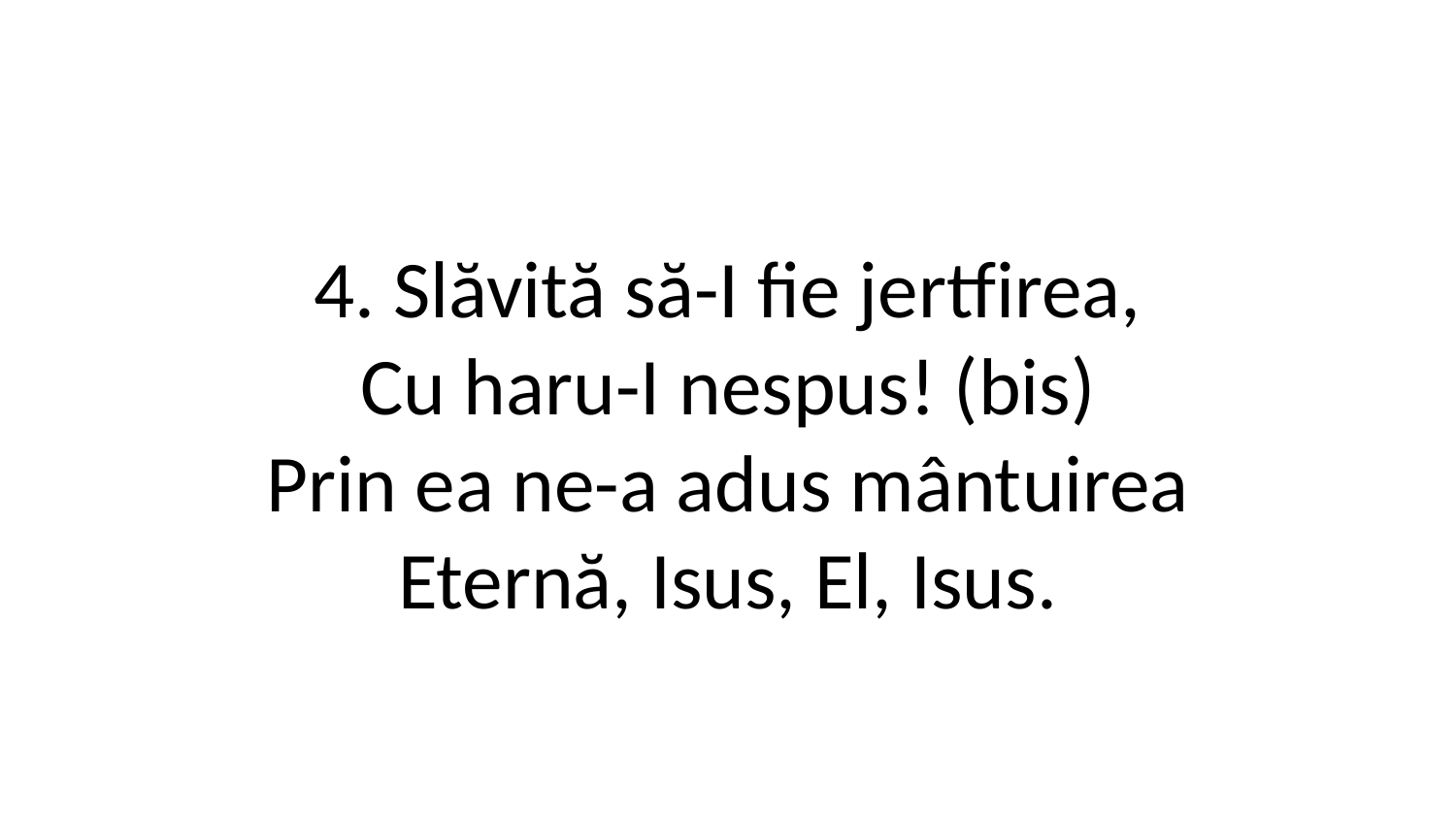

4. Slăvită să-I fie jertfirea,
Cu haru-I nespus! (bis)
Prin ea ne-a adus mântuirea
Eternă, Isus, El, Isus.